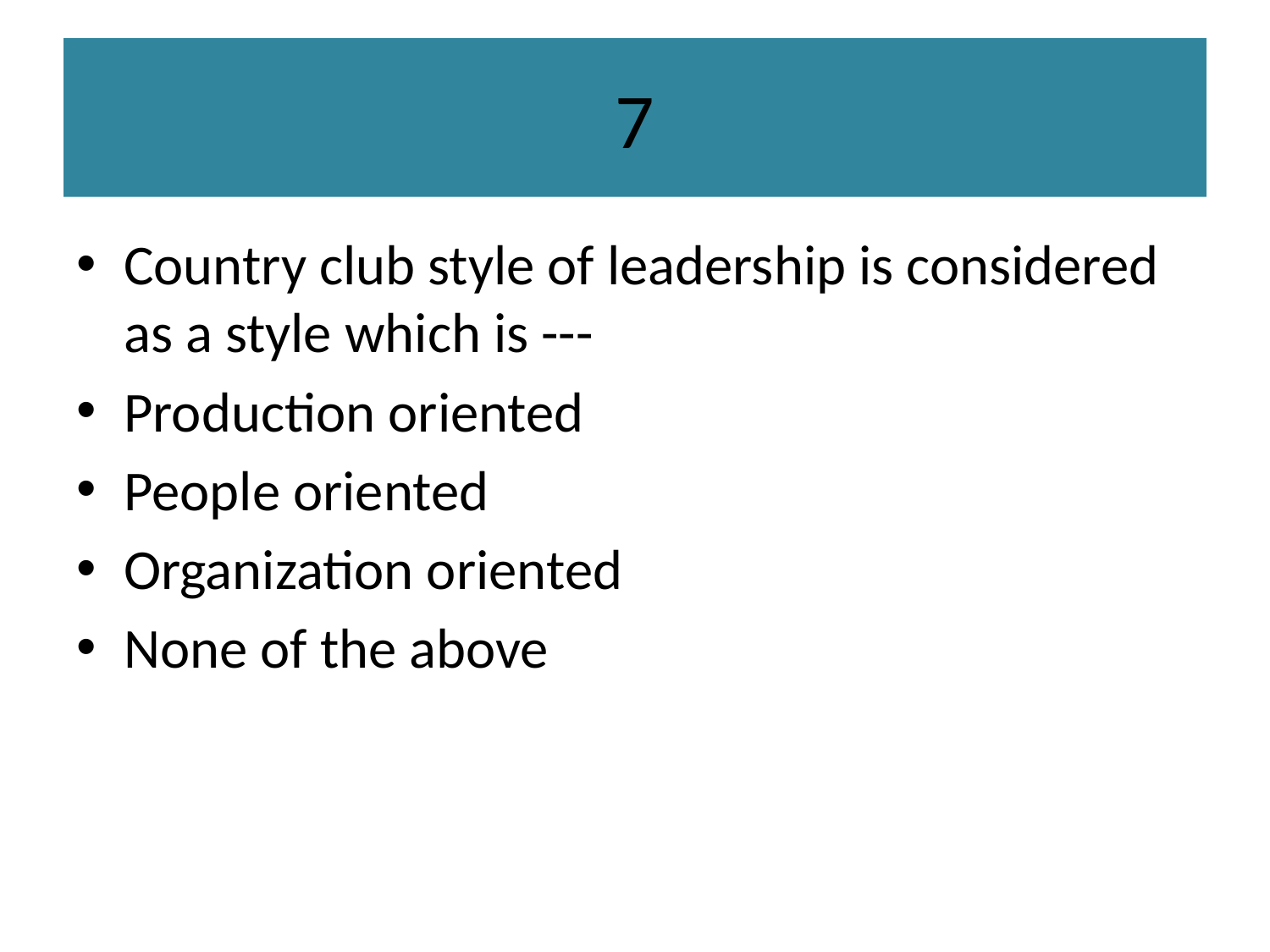

# 7
Country club style of leadership is considered as a style which is ---
Production oriented
People oriented
Organization oriented
None of the above